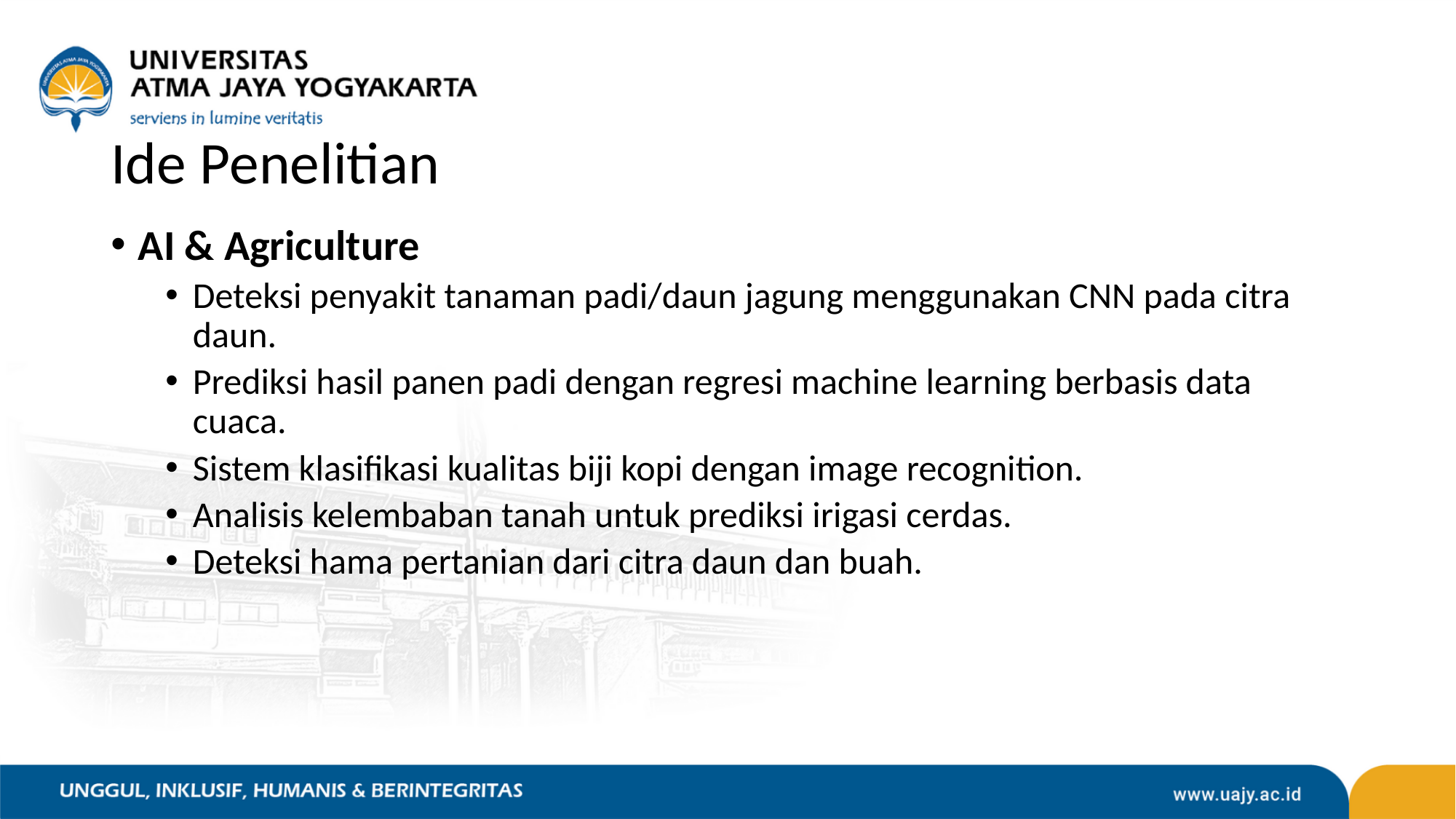

# Ide Penelitian
AI & Agriculture
Deteksi penyakit tanaman padi/daun jagung menggunakan CNN pada citra daun.
Prediksi hasil panen padi dengan regresi machine learning berbasis data cuaca.
Sistem klasifikasi kualitas biji kopi dengan image recognition.
Analisis kelembaban tanah untuk prediksi irigasi cerdas.
Deteksi hama pertanian dari citra daun dan buah.